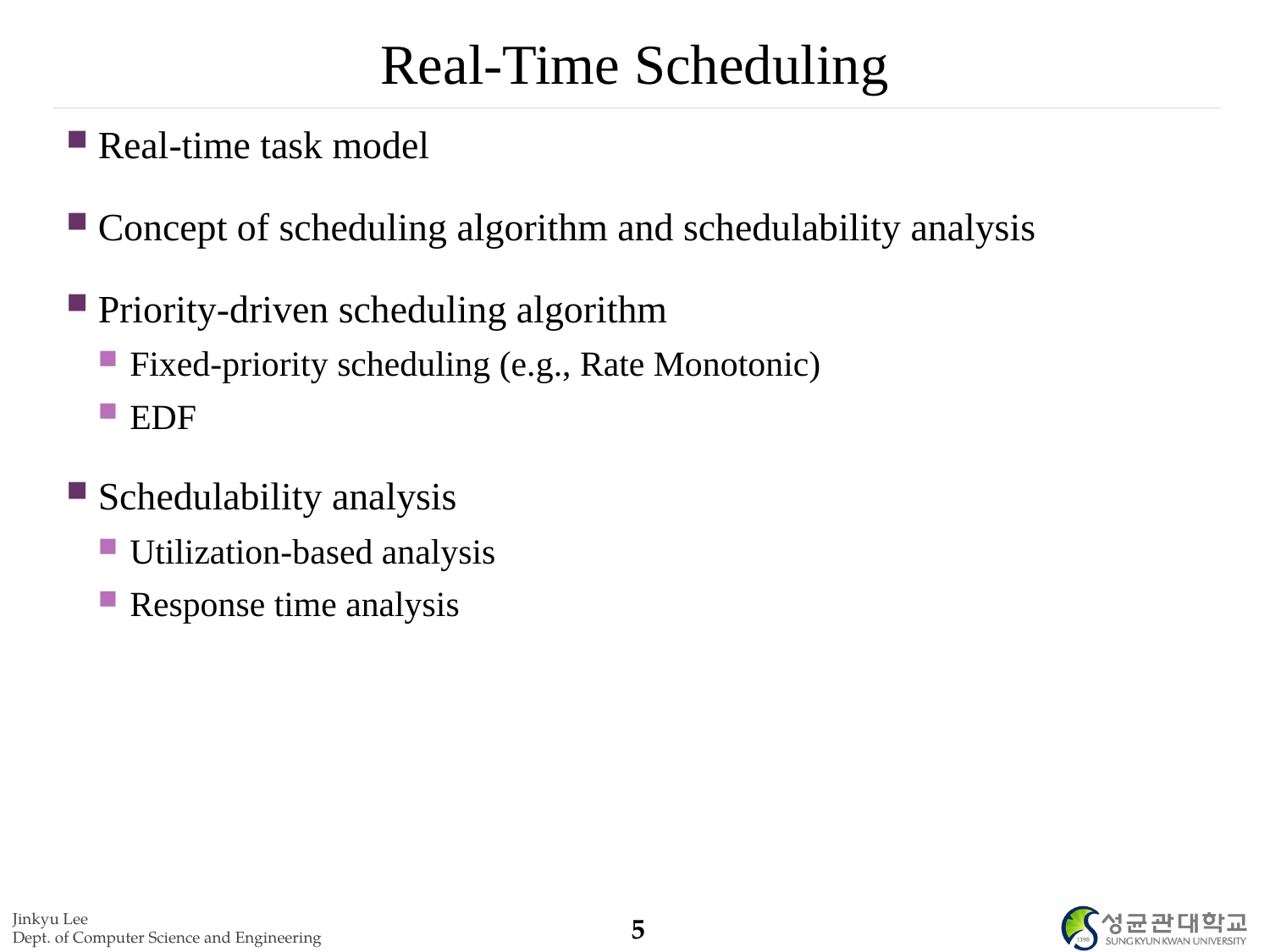

# Real-Time Scheduling
Real-time task model
Concept of scheduling algorithm and schedulability analysis
Priority-driven scheduling algorithm
Fixed-priority scheduling (e.g., Rate Monotonic)
EDF
Schedulability analysis
Utilization-based analysis
Response time analysis